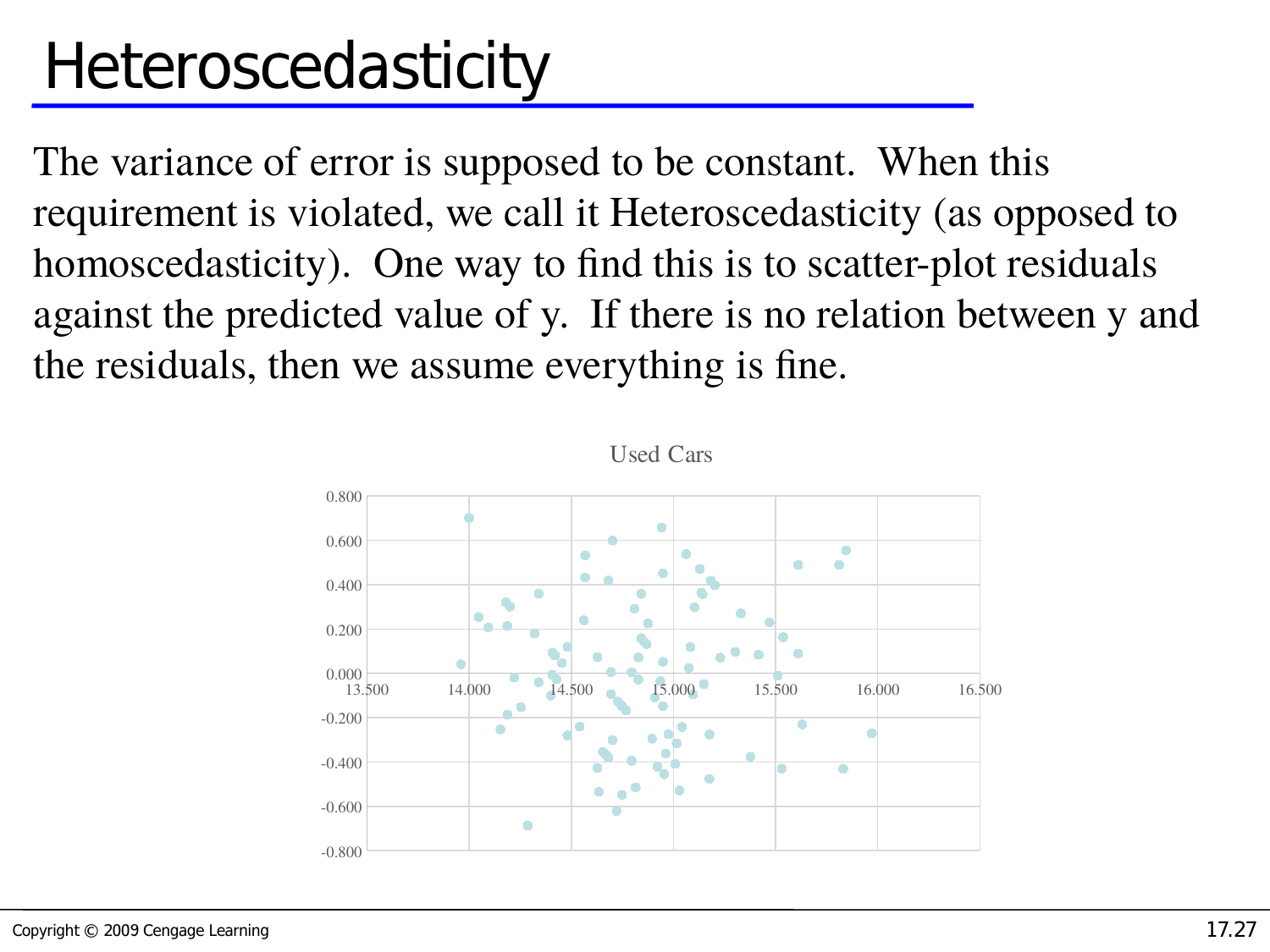

# Heteroscedasticity
The variance of error is supposed to be constant.  When this requirement is violated, we call it Heteroscedasticity (as opposed to homoscedasticity).  One way to find this is to scatter-plot residuals against the predicted value of y.  If there is no relation between y and the residuals, then we assume everything is fine.

### Chart: Used Cars

| Category |  |
|---|---|
17.27